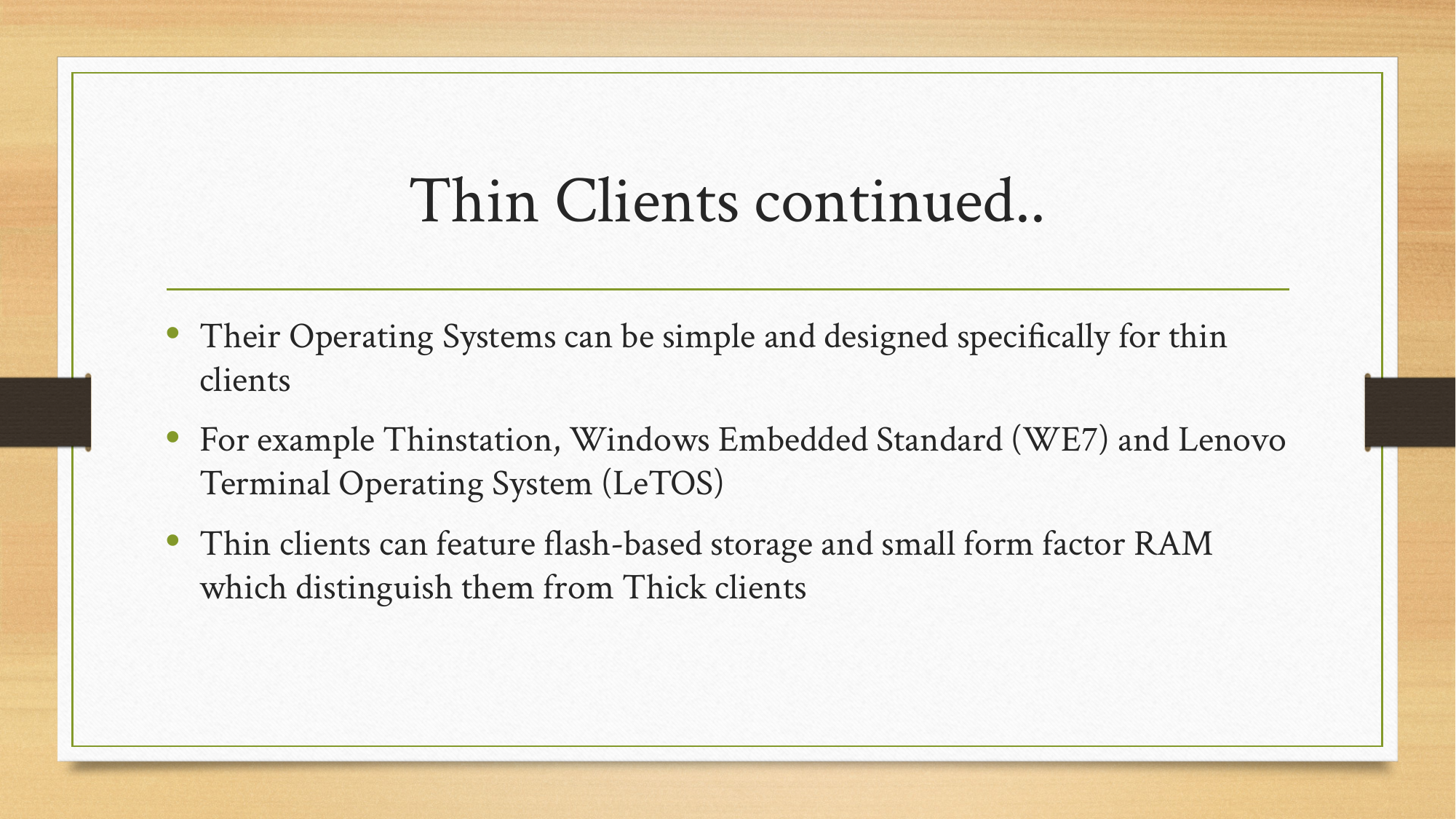

# Thin Clients continued..
Their Operating Systems can be simple and designed specifically for thin clients
For example Thinstation, Windows Embedded Standard (WE7) and Lenovo Terminal Operating System (LeTOS)
Thin clients can feature flash-based storage and small form factor RAM which distinguish them from Thick clients